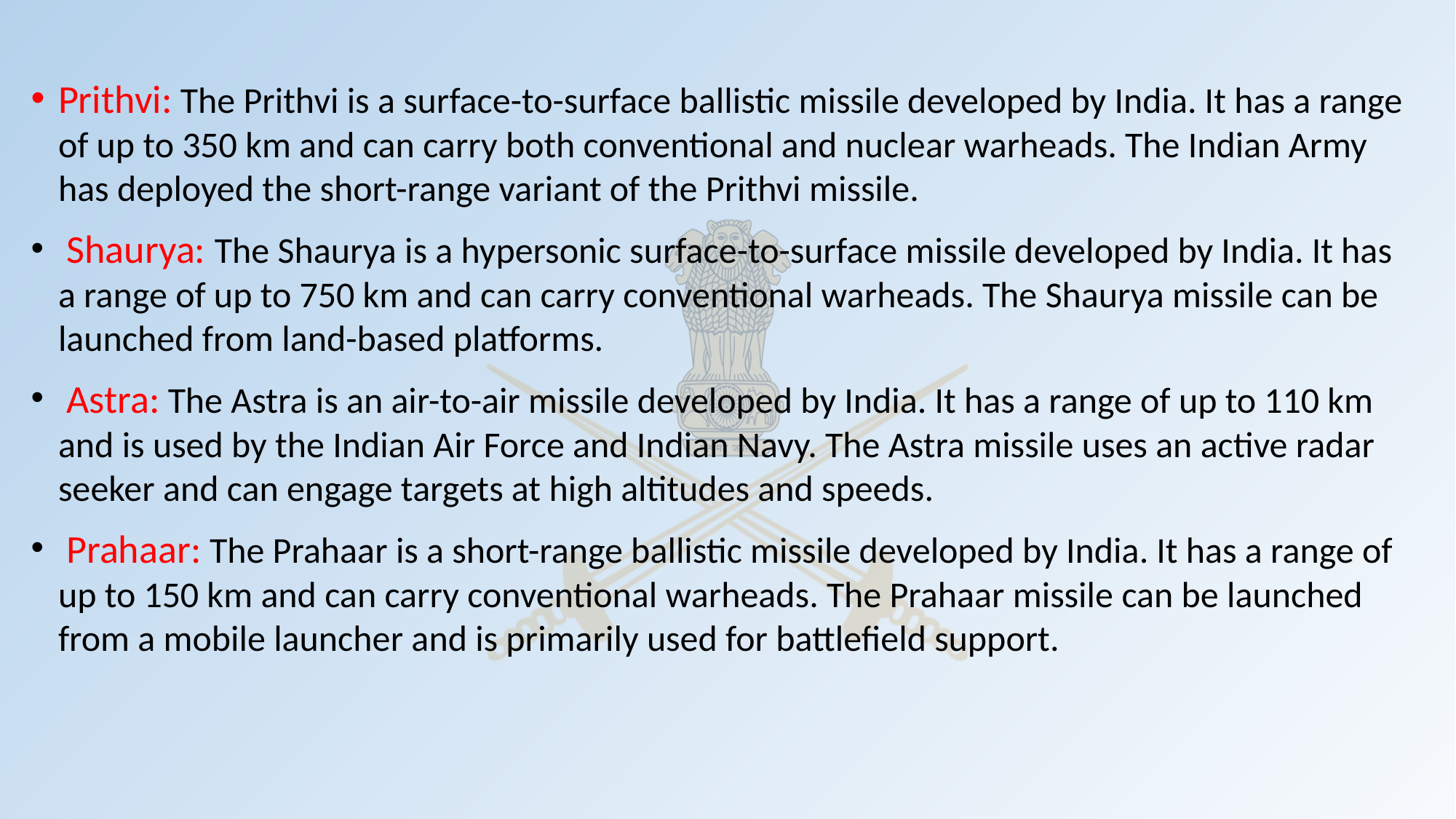

Prithvi: The Prithvi is a surface-to-surface ballistic missile developed by India. It has a range of up to 350 km and can carry both conventional and nuclear warheads. The Indian Army has deployed the short-range variant of the Prithvi missile.
 Shaurya: The Shaurya is a hypersonic surface-to-surface missile developed by India. It has a range of up to 750 km and can carry conventional warheads. The Shaurya missile can be launched from land-based platforms.
 Astra: The Astra is an air-to-air missile developed by India. It has a range of up to 110 km and is used by the Indian Air Force and Indian Navy. The Astra missile uses an active radar seeker and can engage targets at high altitudes and speeds.
 Prahaar: The Prahaar is a short-range ballistic missile developed by India. It has a range of up to 150 km and can carry conventional warheads. The Prahaar missile can be launched from a mobile launcher and is primarily used for battlefield support.